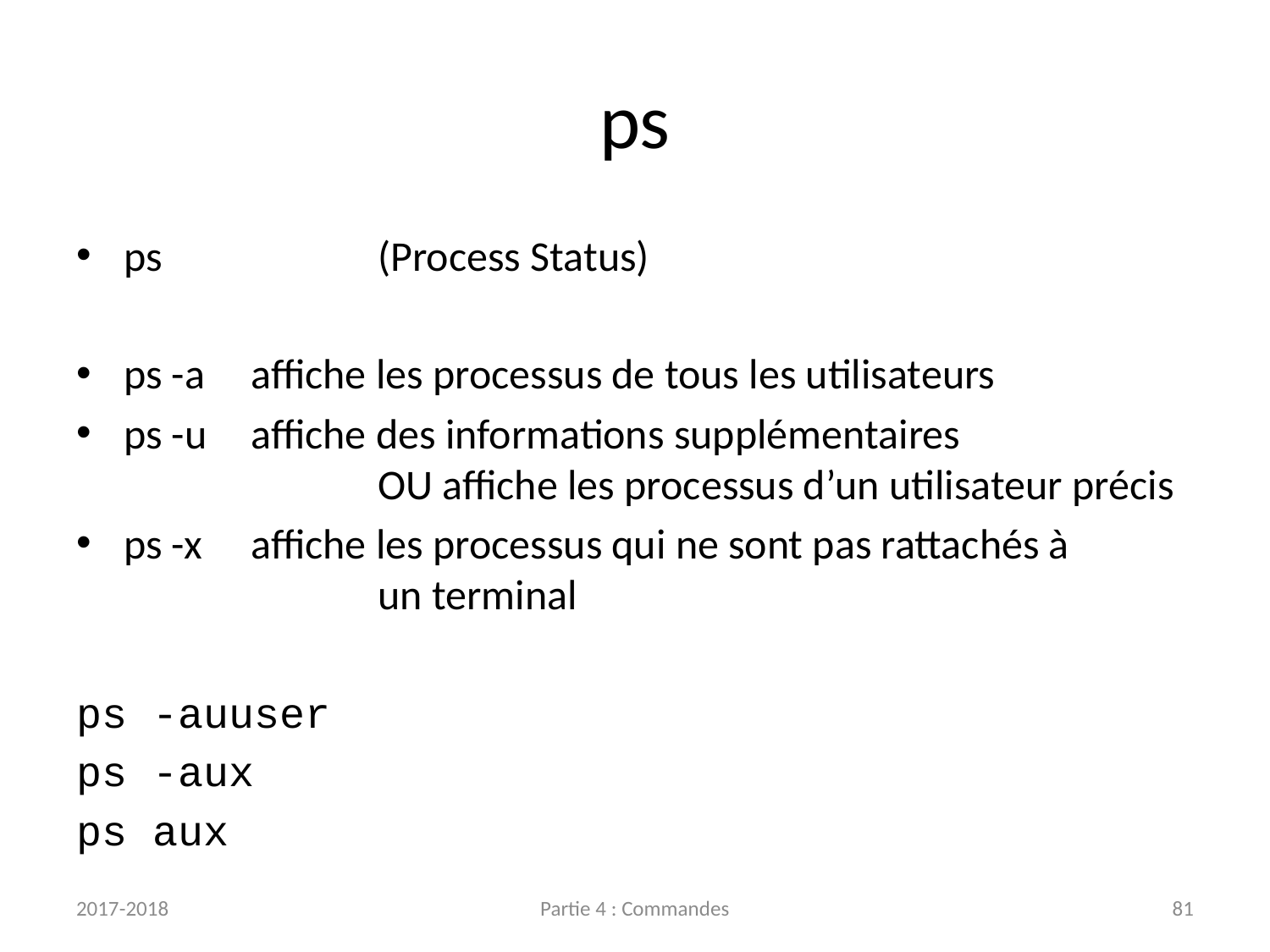

# ps
ps		(Process Status)

ps -a	affiche les processus de tous les utilisateurs
ps -u	affiche des informations supplémentaires
		OU affiche les processus d’un utilisateur précis
ps -x	affiche les processus qui ne sont pas rattachés à
		un terminal

ps -auuser
ps -aux
ps aux
2017-2018
Partie 4 : Commandes
81